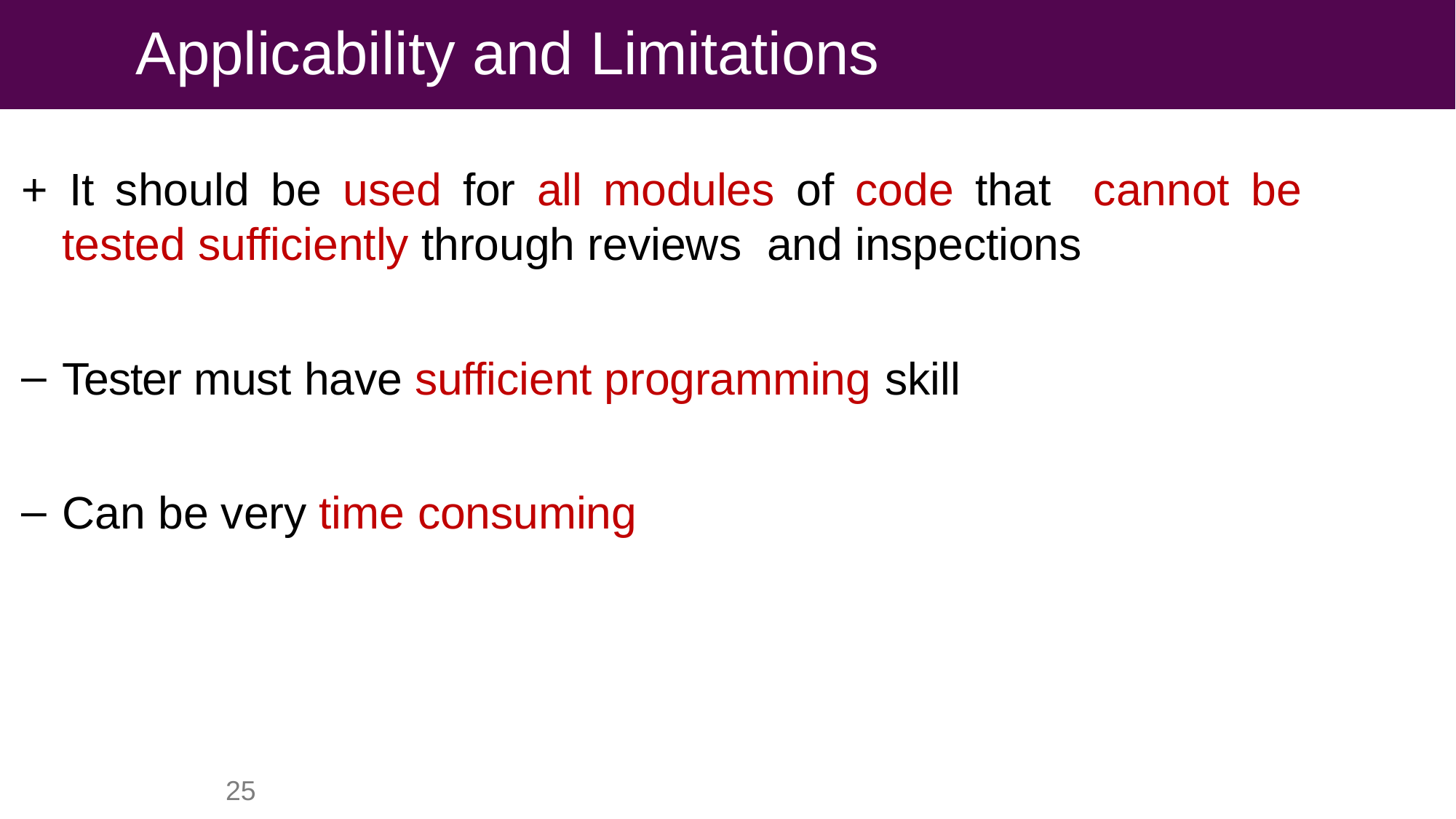

# Applicability and Limitations
+ It should be used for all modules of code that  cannot be tested sufficiently through reviews  and inspections

Tester must have sufficient programming skill

Can be very time consuming
25